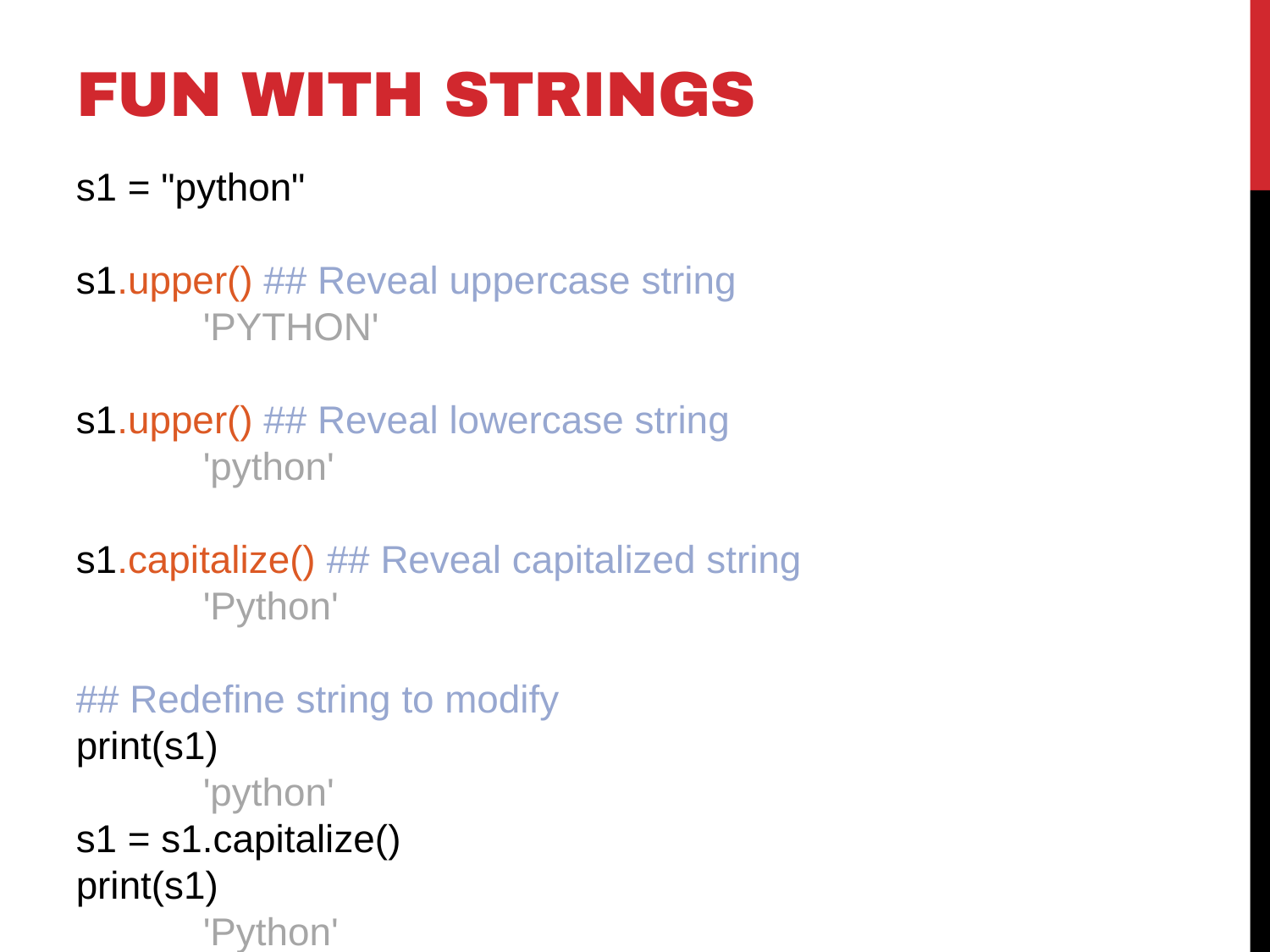

# Fun with strings
s1 = "python"

s1.upper() ## Reveal uppercase string
	'PYTHON'

s1.upper() ## Reveal lowercase string
	'python'

s1.capitalize() ## Reveal capitalized string
	'Python'

## Redefine string to modify
print(s1)
	'python'
s1 = s1.capitalize()
print(s1)
	'Python'